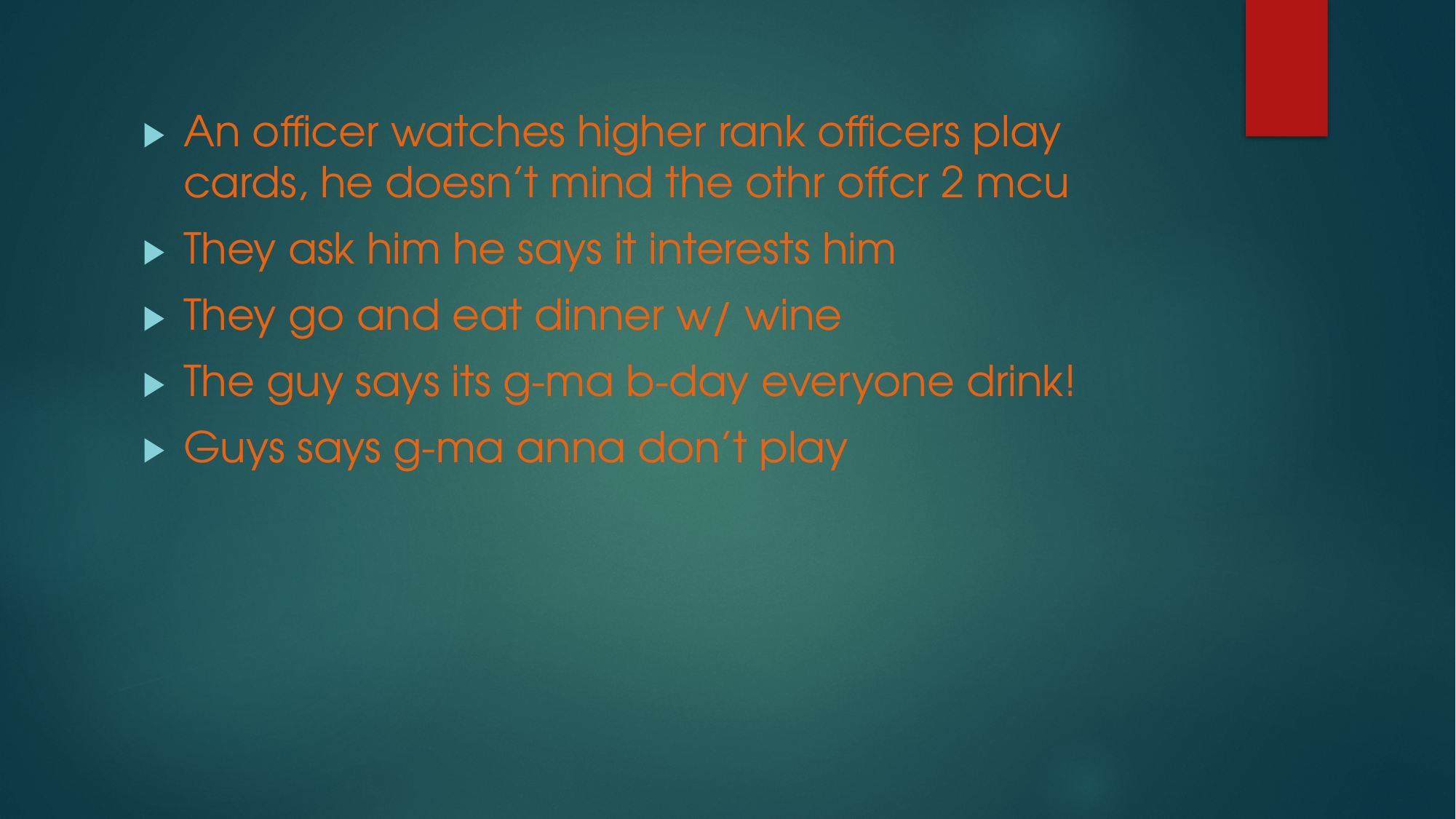

An officer watches higher rank officers play cards, he doesn’t mind the othr offcr 2 mcu
They ask him he says it interests him
They go and eat dinner w/ wine
The guy says its g-ma b-day everyone drink!
Guys says g-ma anna don’t play